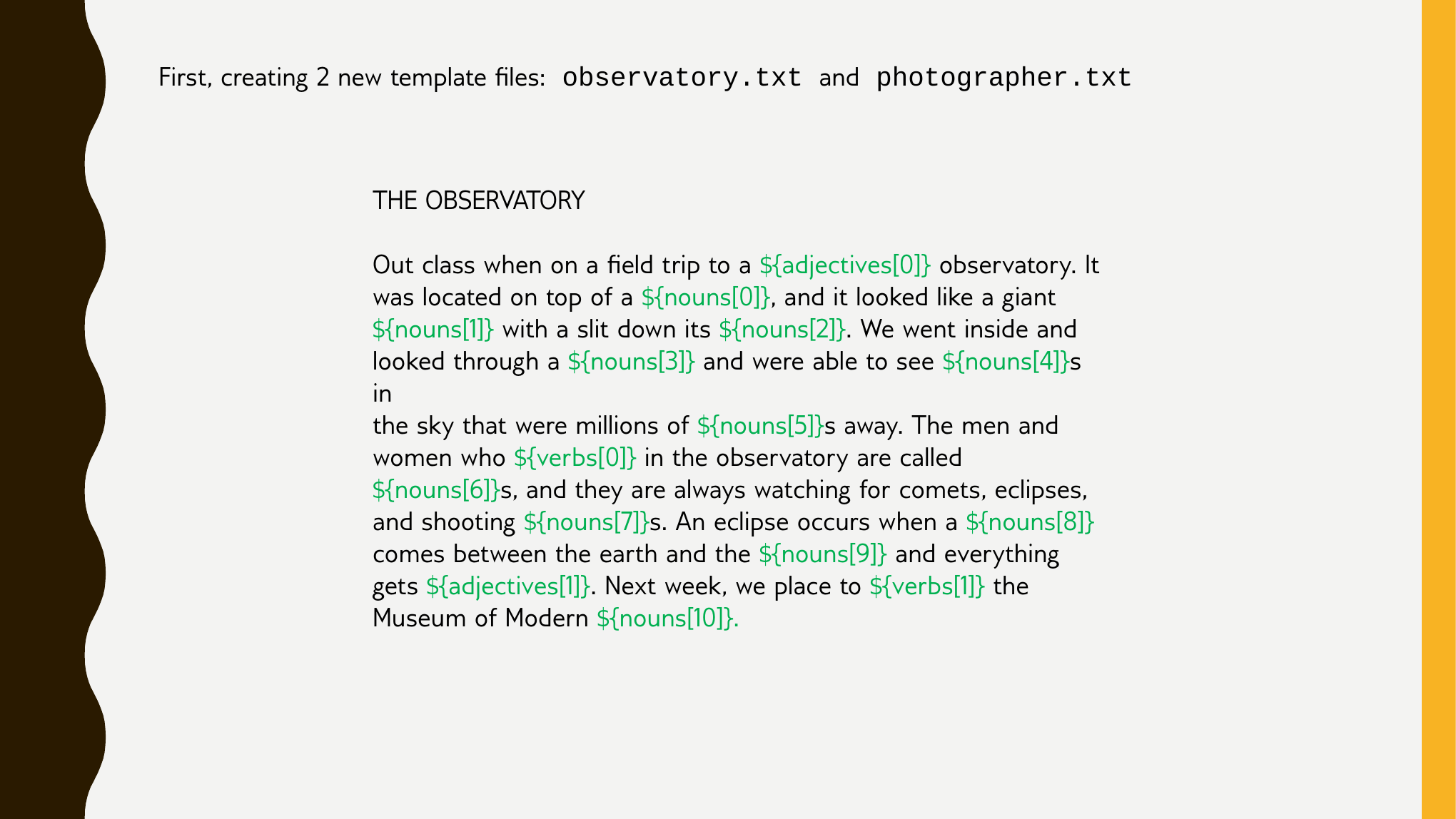

First, creating 2 new template files:  observatory.txt and photographer.txt

THE OBSERVATORY

Out class when on a field trip to a ${adjectives[0]} observatory. It
was located on top of a ${nouns[0]}, and it looked like a giant
${nouns[1]} with a slit down its ${nouns[2]}. We went inside and
looked through a ${nouns[3]} and were able to see ${nouns[4]}s in
the sky that were millions of ${nouns[5]}s away. The men and
women who ${verbs[0]} in the observatory are called
${nouns[6]}s, and they are always watching for comets, eclipses,
and shooting ${nouns[7]}s. An eclipse occurs when a ${nouns[8]}
comes between the earth and the ${nouns[9]} and everything
gets ${adjectives[1]}. Next week, we place to ${verbs[1]} the
Museum of Modern ${nouns[10]}.